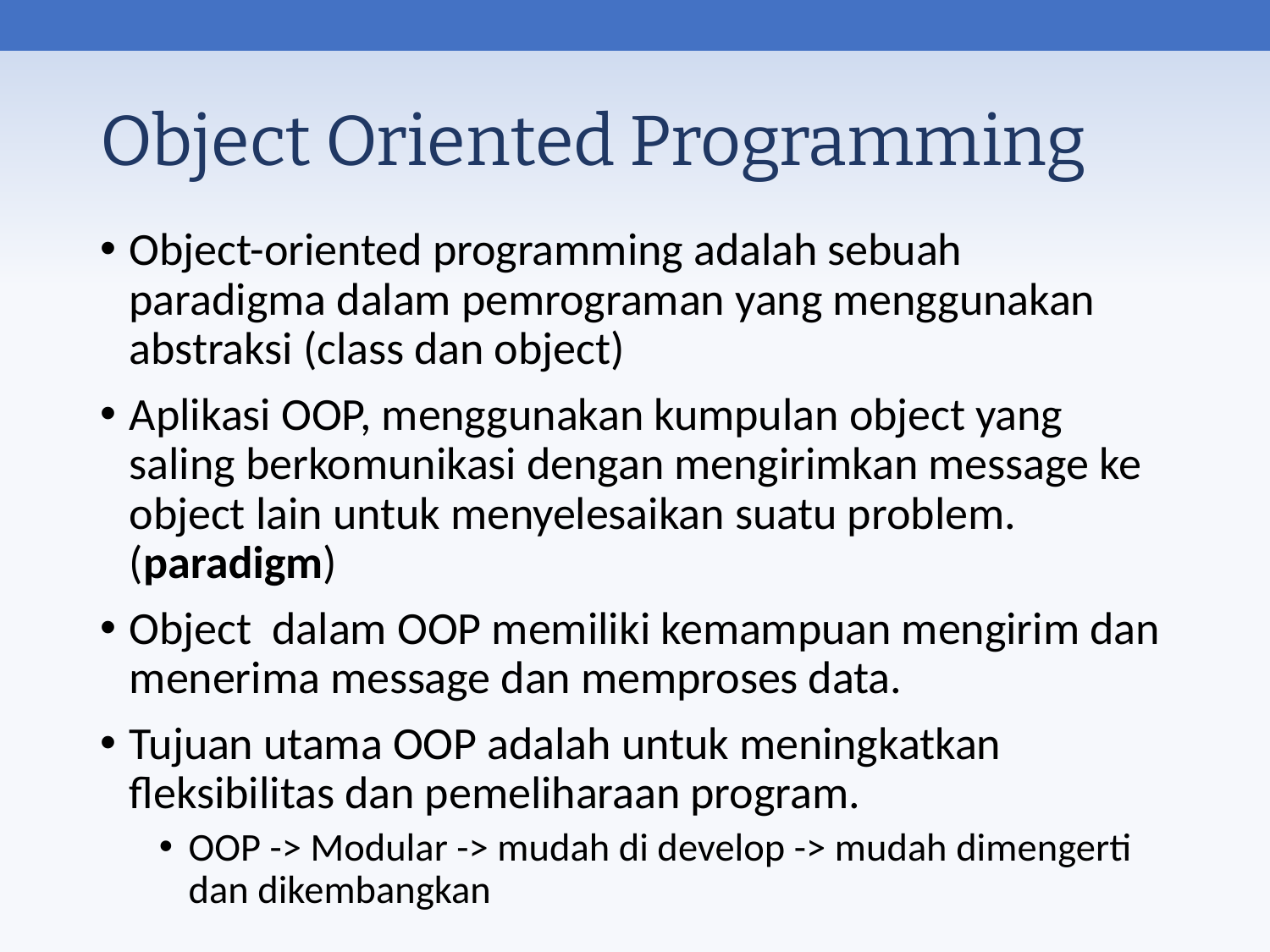

# Object Oriented Programming
Object-oriented programming adalah sebuah paradigma dalam pemrograman yang menggunakan abstraksi (class dan object)
Aplikasi OOP, menggunakan kumpulan object yang saling berkomunikasi dengan mengirimkan message ke object lain untuk menyelesaikan suatu problem. (paradigm)
Object  dalam OOP memiliki kemampuan mengirim dan menerima message dan memproses data.
Tujuan utama OOP adalah untuk meningkatkan fleksibilitas dan pemeliharaan program.
OOP -> Modular -> mudah di develop -> mudah dimengerti dan dikembangkan